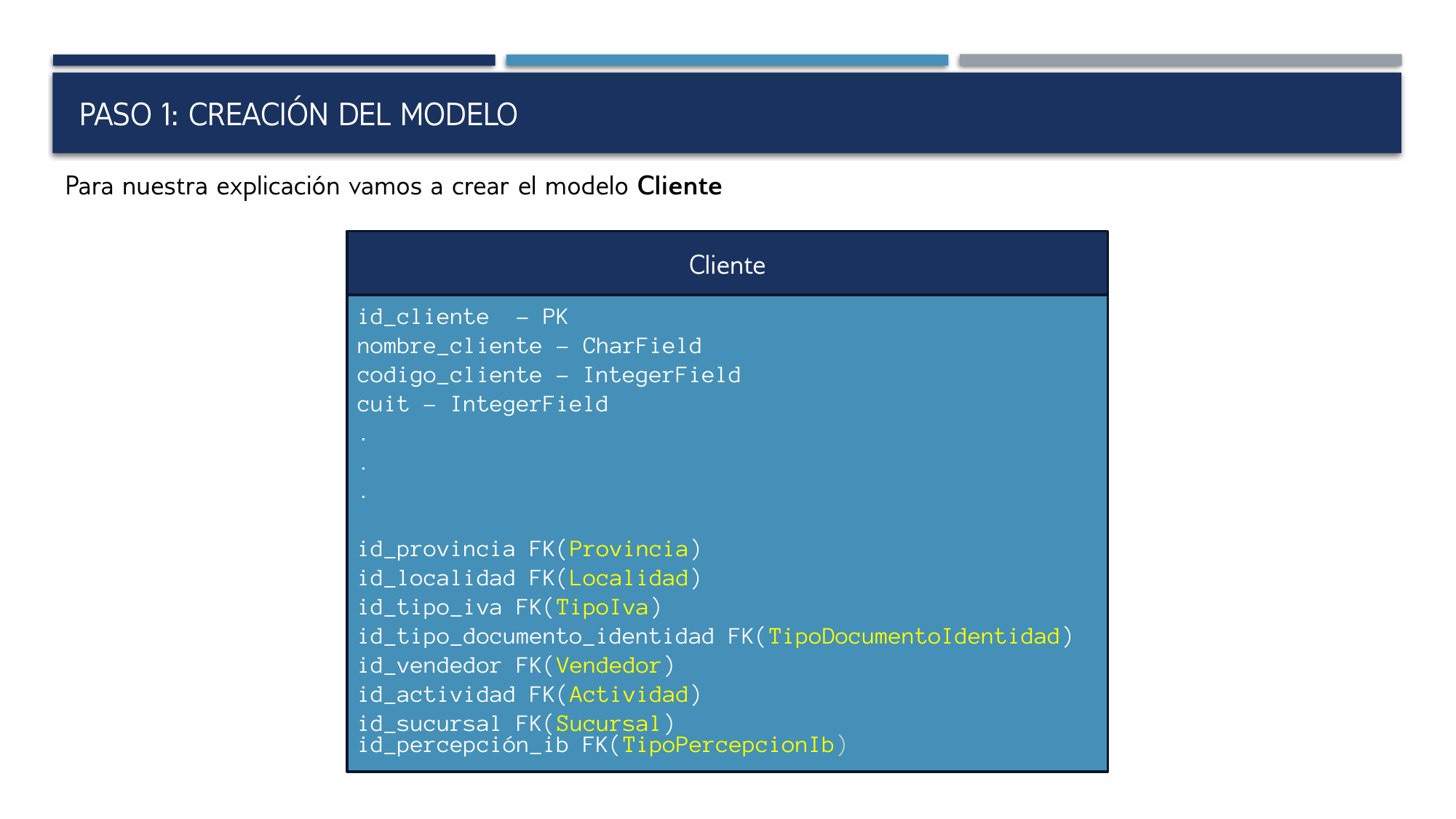

# paso 1: creación del modelo
Para nuestra explicación vamos a crear el modelo Cliente
Cliente
id_cliente  - PK
nombre_cliente – CharField
codigo_cliente - IntegerField
cuit – IntegerField
.
.
.

id_provincia FK(Provincia)
id_localidad FK(Localidad)
id_tipo_iva FK(TipoIva)
id_tipo_documento_identidad FK(TipoDocumentoIdentidad)
id_vendedor FK(Vendedor)
id_actividad FK(Actividad)
id_sucursal FK(Sucursal)
id_percepción_ib FK(TipoPercepcionIb)